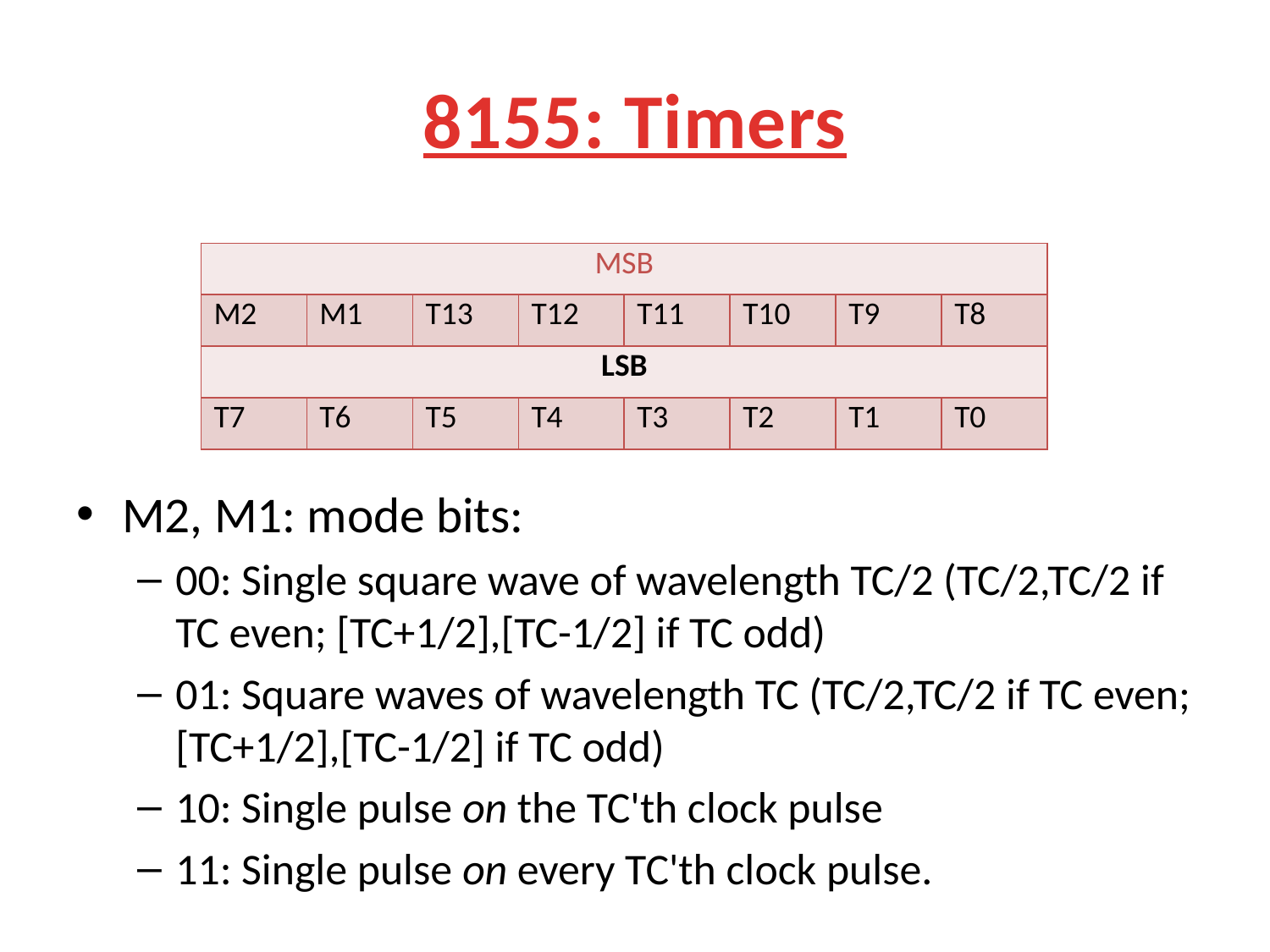

# 8155: Timers
| MSB |  |  |  |  |  |  |  |
| --- | --- | --- | --- | --- | --- | --- | --- |
| M2 | M1 | T13 | T12 | T11 | T10 | T9 | T8 |
| LSB |  |  |  |  |  |  |  |
| T7 | T6 | T5 | T4 | T3 | T2 | T1 | T0 |
M2, M1: mode bits:
00: Single square wave of wavelength TC/2 (TC/2,TC/2 if TC even; [TC+1/2],[TC-1/2] if TC odd)
01: Square waves of wavelength TC (TC/2,TC/2 if TC even; [TC+1/2],[TC-1/2] if TC odd)
10: Single pulse on the TC'th clock pulse
11: Single pulse on every TC'th clock pulse.